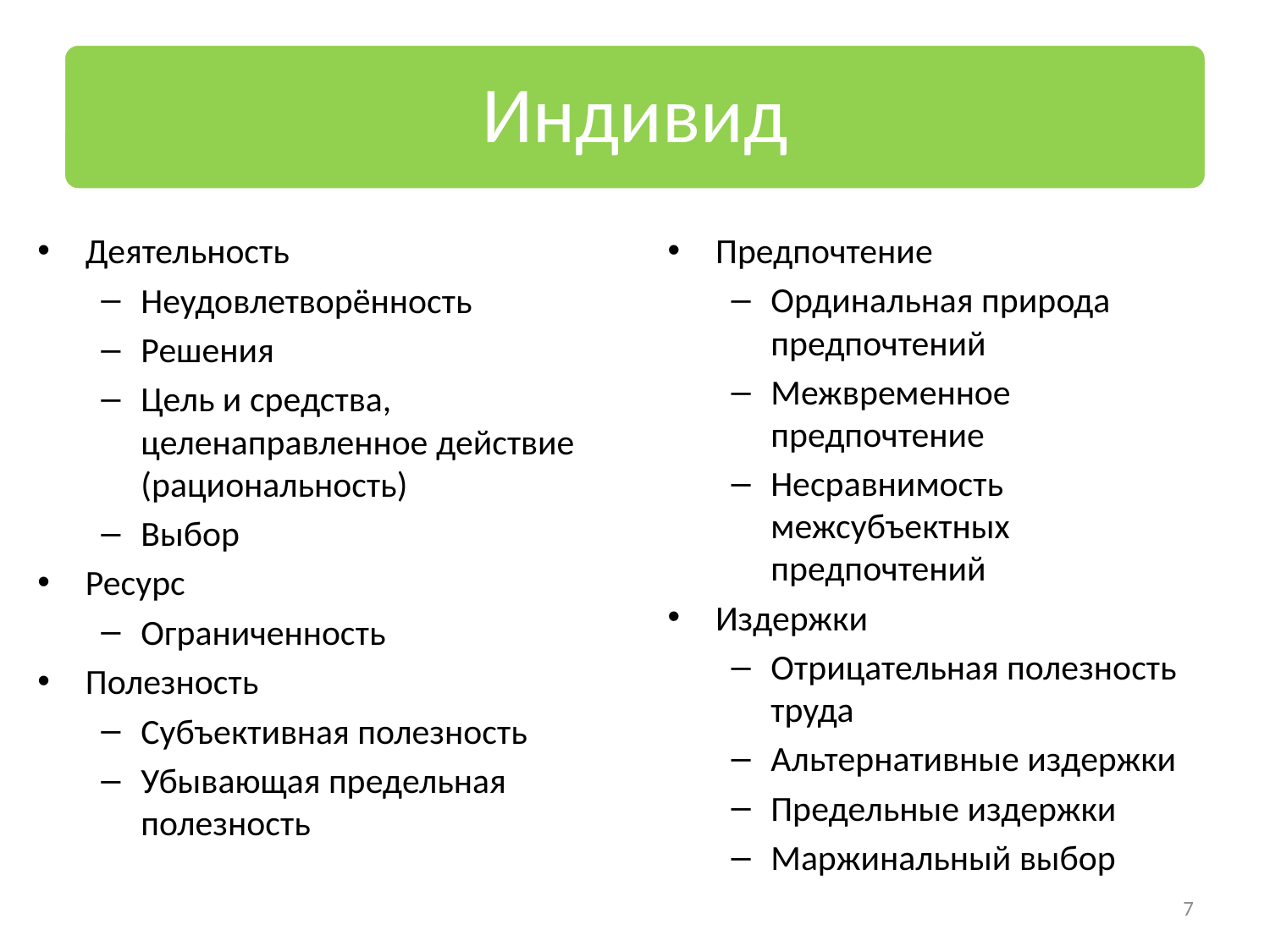

Индивид
Деятельность
Неудовлетворённость
Решения
Цель и средства, целенаправленное действие (рациональность)
Выбор
Ресурс
Ограниченность
Полезность
Субъективная полезность
Убывающая предельная полезность

Предпочтение
Ординальная природа предпочтений
Межвременное предпочтение
Несравнимость межсубъектных предпочтений
Издержки
Отрицательная полезность  труда
Альтернативные издержки
Предельные издержки
Маржинальный выбор

7